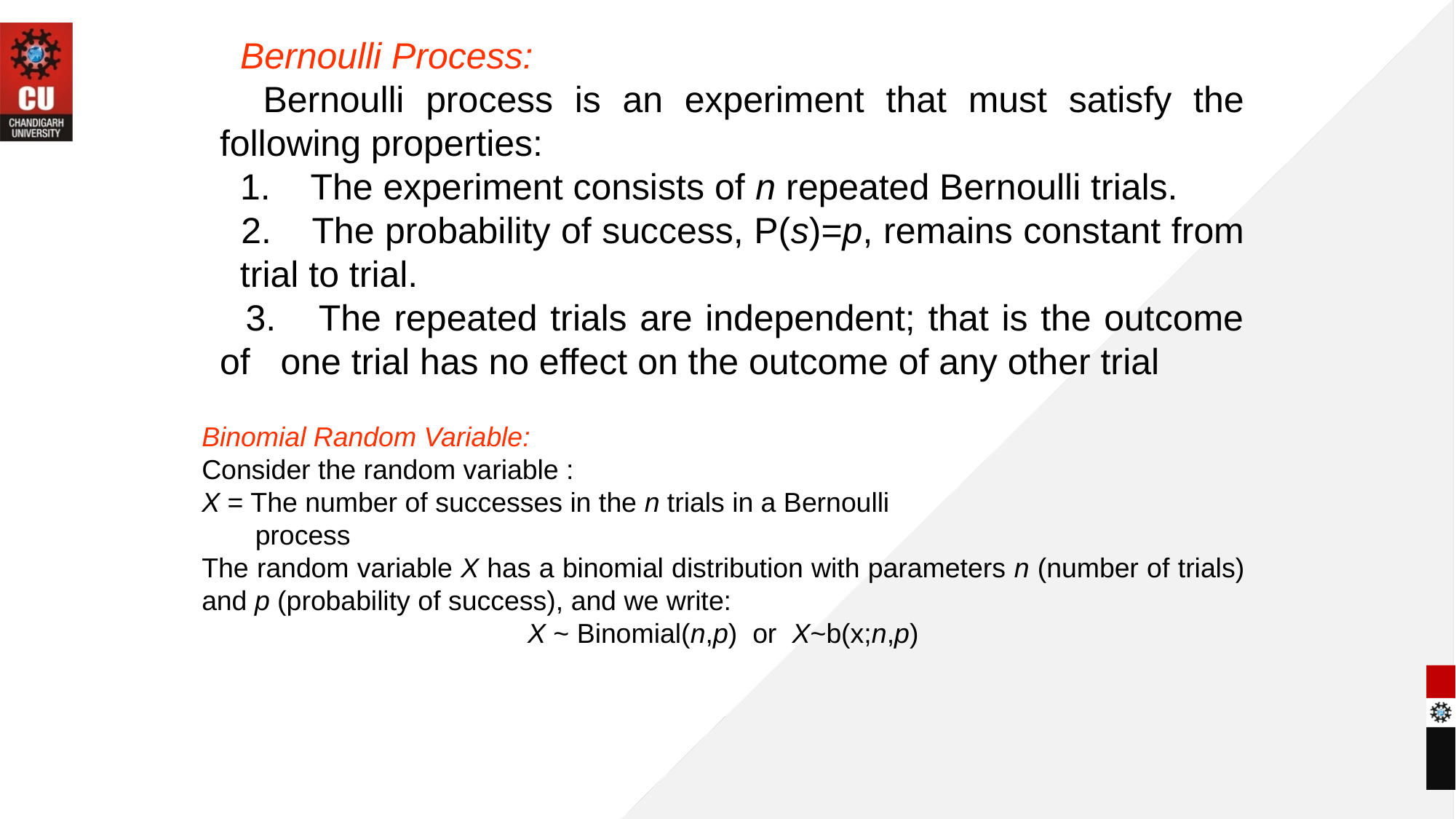

Bernoulli Process:
  Bernoulli process is an experiment that must satisfy the following properties:
  1.    The experiment consists of n repeated Bernoulli trials.
  2.    The probability of success, P(s)=p, remains constant from   trial to trial.
  3.    The repeated trials are independent; that is the outcome of   one trial has no effect on the outcome of any other trial
Binomial Random Variable:
Consider the random variable :
X = The number of successes in the n trials in a Bernoulli
       process
The random variable X has a binomial distribution with parameters n (number of trials) and p (probability of success), and we write:
X ~ Binomial(n,p)  or  X~b(x;n,p)